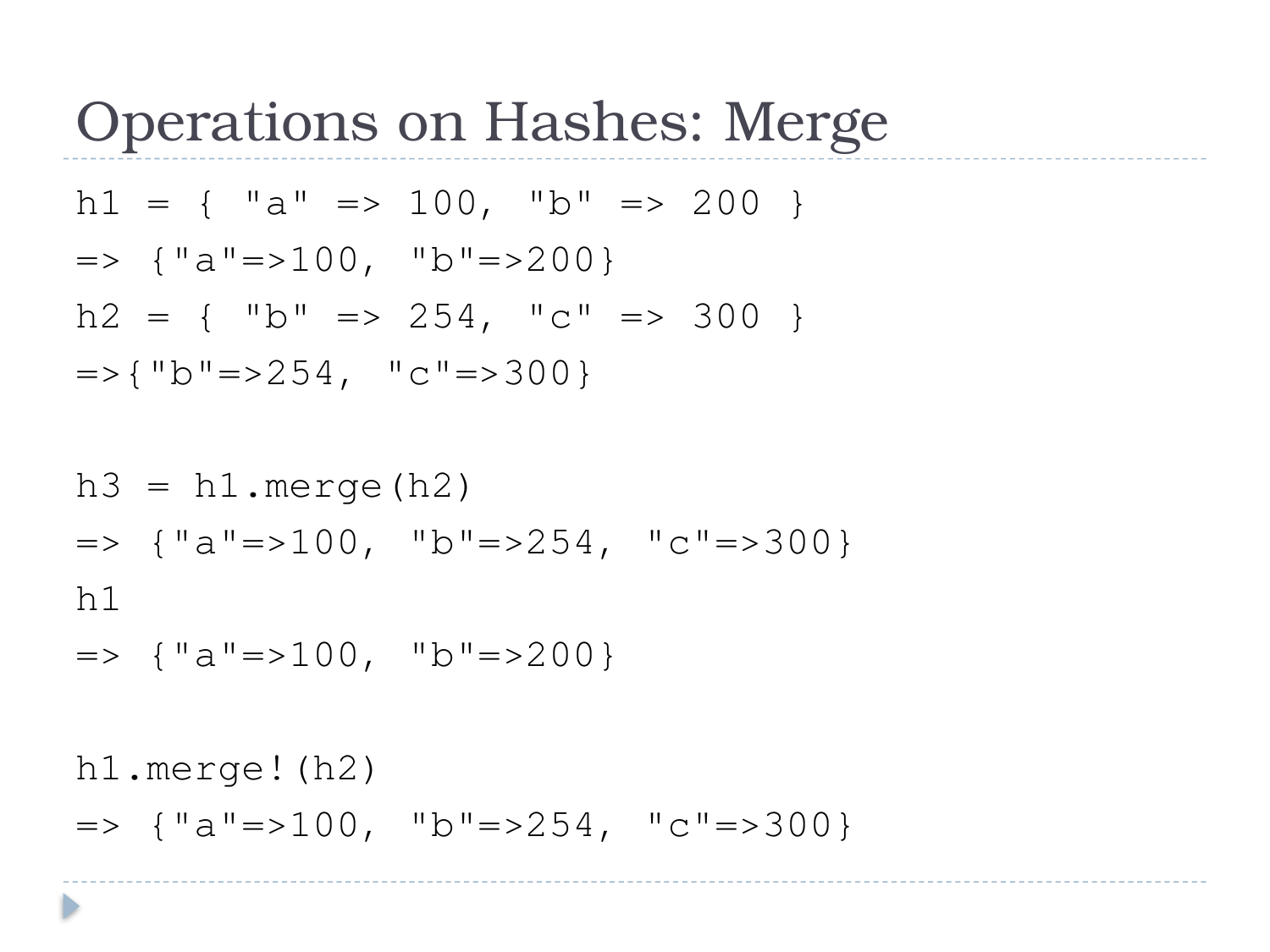

# Operations on Hashes: Merge
h1 = { "a" => 100, "b" => 200 }
=> {"a"=>100, "b"=>200}
h2 = { "b" => 254, "c" => 300 }
=>{"b"=>254, "c"=>300}

h3 = h1.merge(h2)
=> {"a"=>100, "b"=>254, "c"=>300}
h1
=> {"a"=>100, "b"=>200}

h1.merge!(h2)
=> {"a"=>100, "b"=>254, "c"=>300}